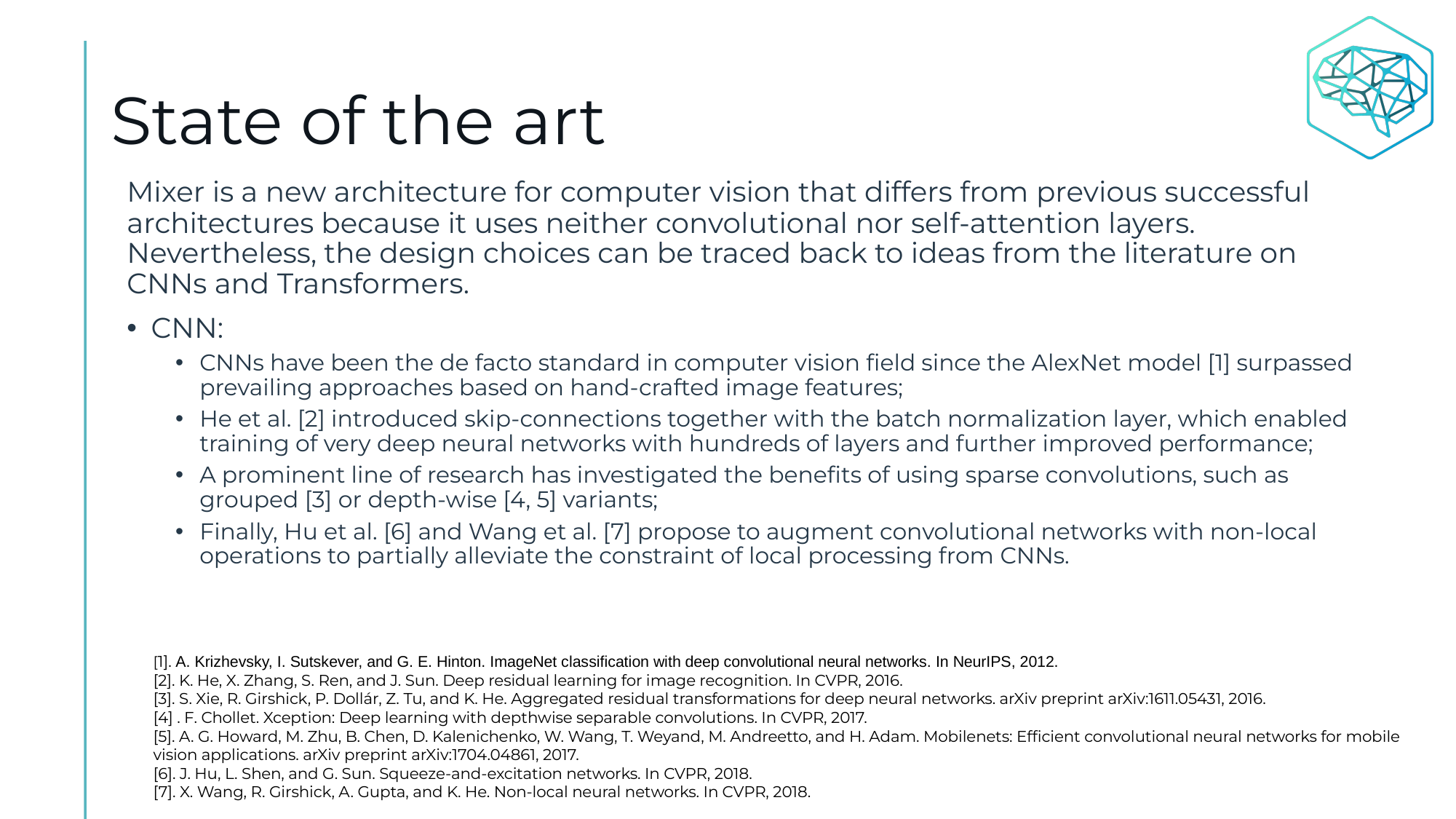

# State of the art
Mixer is a new architecture for computer vision that differs from previous successful architectures because it uses neither convolutional nor self-attention layers. Nevertheless, the design choices can be traced back to ideas from the literature on CNNs and Transformers.
CNN:
CNNs have been the de facto standard in computer vision field since the AlexNet model [1] surpassed prevailing approaches based on hand-crafted image features;
He et al. [2] introduced skip-connections together with the batch normalization layer, which enabled training of very deep neural networks with hundreds of layers and further improved performance;
A prominent line of research has investigated the benefits of using sparse convolutions, such as grouped [3] or depth-wise [4, 5] variants;
Finally, Hu et al. [6] and Wang et al. [7] propose to augment convolutional networks with non-local operations to partially alleviate the constraint of local processing from CNNs.

[1]. A. Krizhevsky, I. Sutskever, and G. E. Hinton. ImageNet classification with deep convolutional neural networks. In NeurIPS, 2012.
[2]. K. He, X. Zhang, S. Ren, and J. Sun. Deep residual learning for image recognition. In CVPR, 2016.
[3]. S. Xie, R. Girshick, P. Dollár, Z. Tu, and K. He. Aggregated residual transformations for deep neural networks. arXiv preprint arXiv:1611.05431, 2016.
[4] . F. Chollet. Xception: Deep learning with depthwise separable convolutions. In CVPR, 2017.
[5]. A. G. Howard, M. Zhu, B. Chen, D. Kalenichenko, W. Wang, T. Weyand, M. Andreetto, and H. Adam. Mobilenets: Efficient convolutional neural networks for mobile vision applications. arXiv preprint arXiv:1704.04861, 2017.
[6]. J. Hu, L. Shen, and G. Sun. Squeeze-and-excitation networks. In CVPR, 2018.
[7]. X. Wang, R. Girshick, A. Gupta, and K. He. Non-local neural networks. In CVPR, 2018.